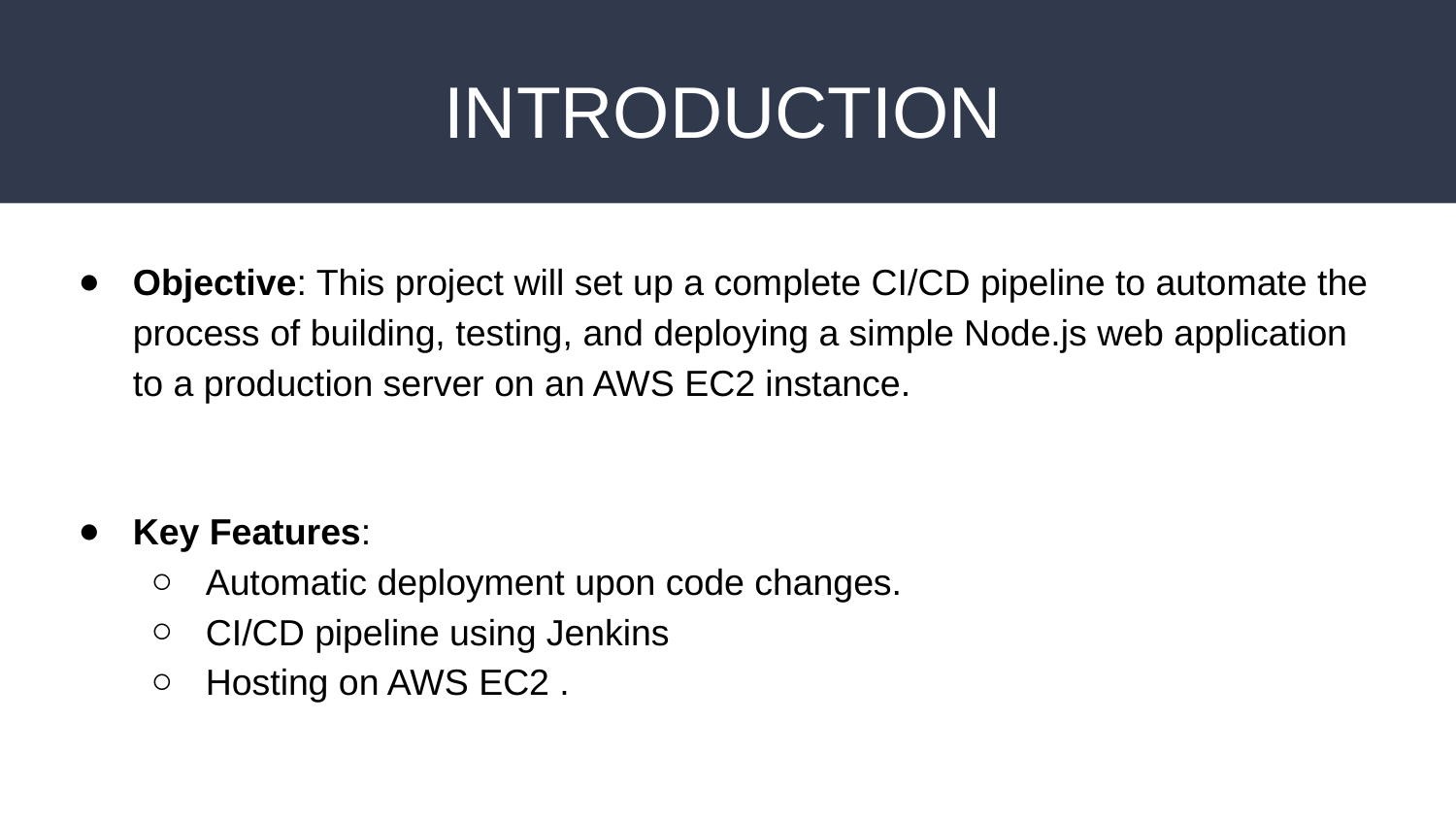

# INTRODUCTION
Objective: This project will set up a complete CI/CD pipeline to automate the process of building, testing, and deploying a simple Node.js web application to a production server on an AWS EC2 instance.

Key Features:
Automatic deployment upon code changes.
CI/CD pipeline using Jenkins
Hosting on AWS EC2 .